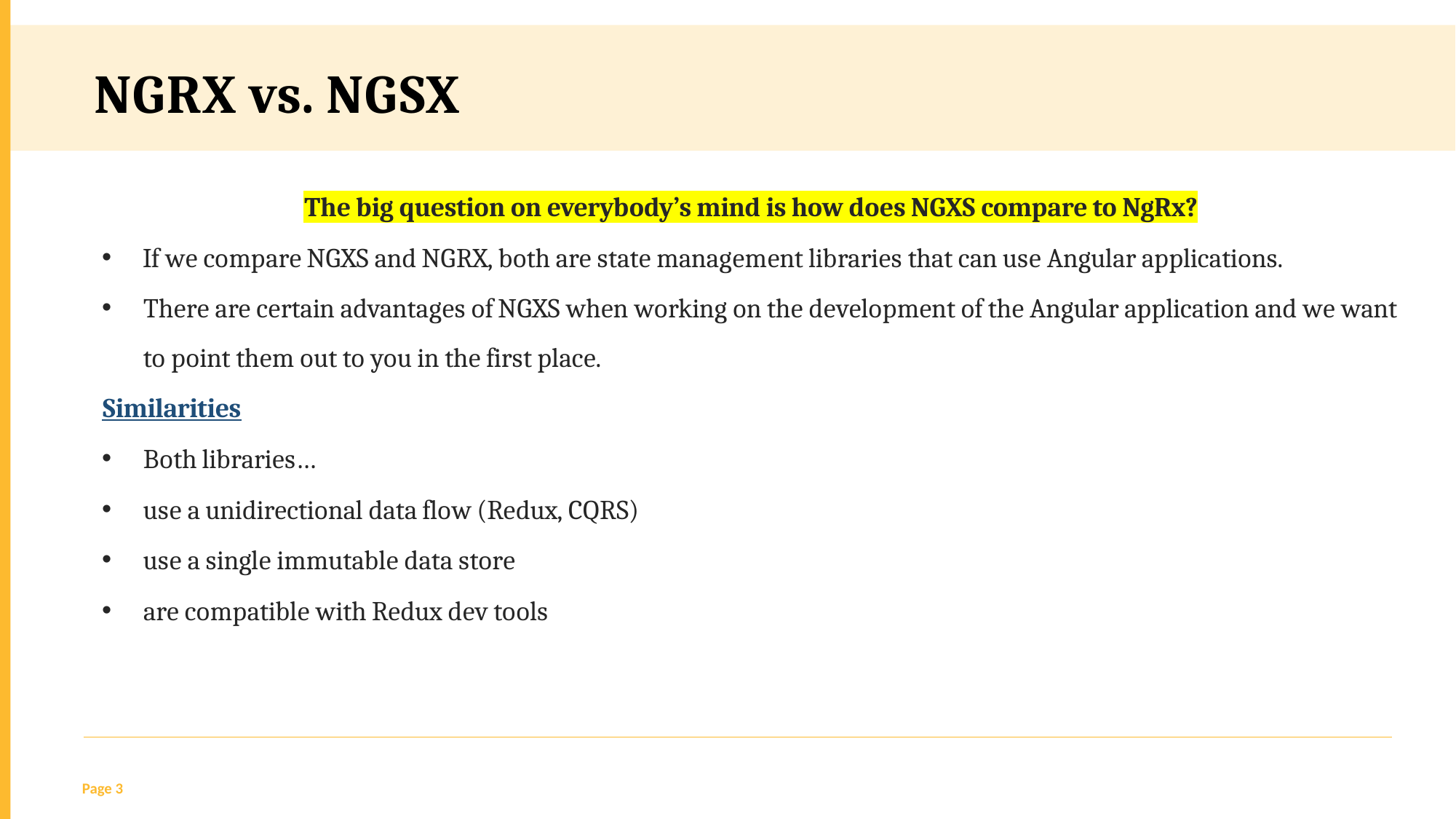

NGRX vs. NGSX
The big question on everybody’s mind is how does NGXS compare to NgRx?
If we compare NGXS and NGRX, both are state management libraries that can use Angular applications.
There are certain advantages of NGXS when working on the development of the Angular application and we want to point them out to you in the first place.
Similarities
Both libraries…
use a unidirectional data flow (Redux, CQRS)
use a single immutable data store
are compatible with Redux dev tools

Page 3